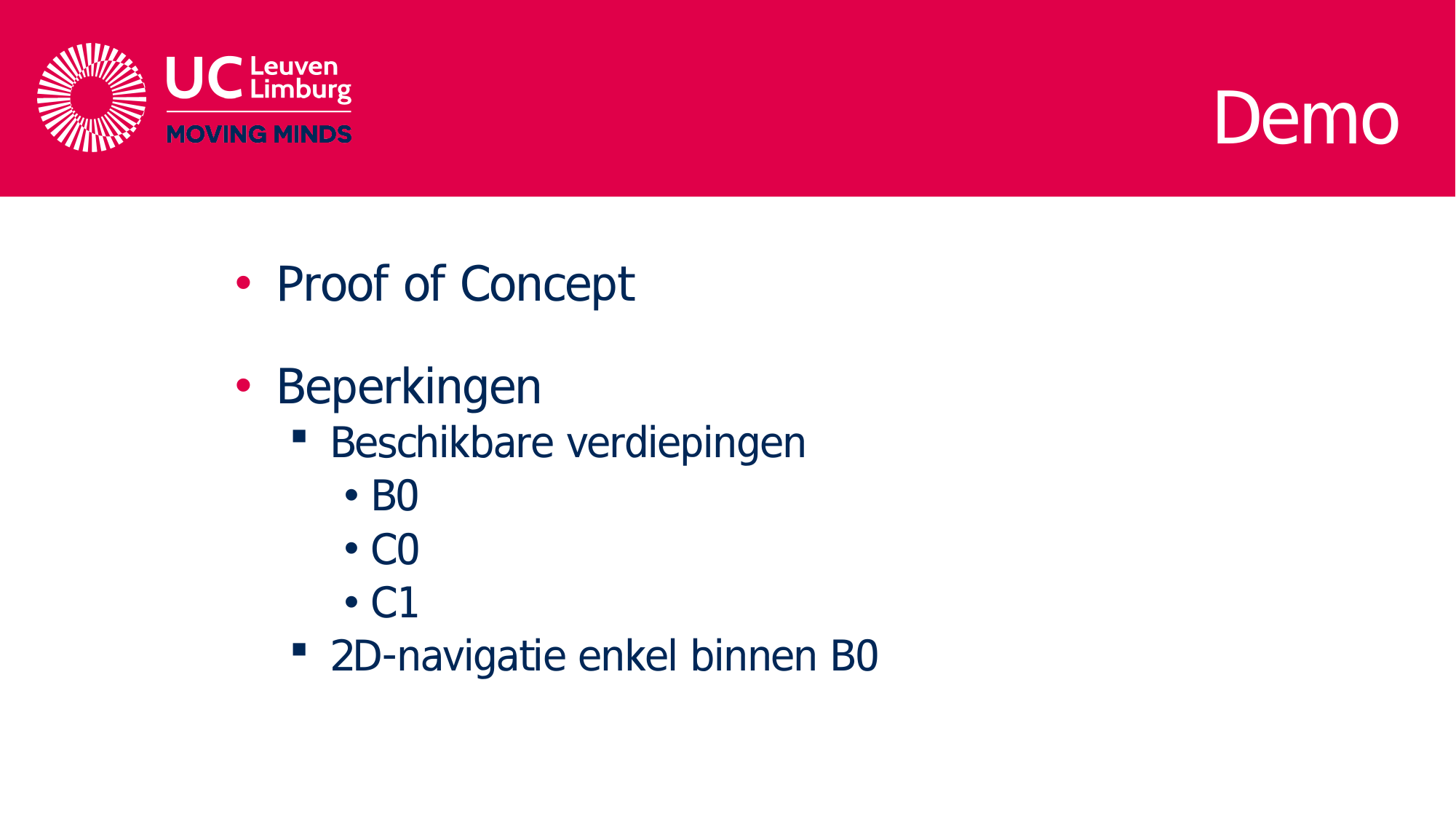

# Demo
Proof of Concept
Beperkingen
Beschikbare verdiepingen
B0
C0
C1
2D-navigatie enkel binnen B0